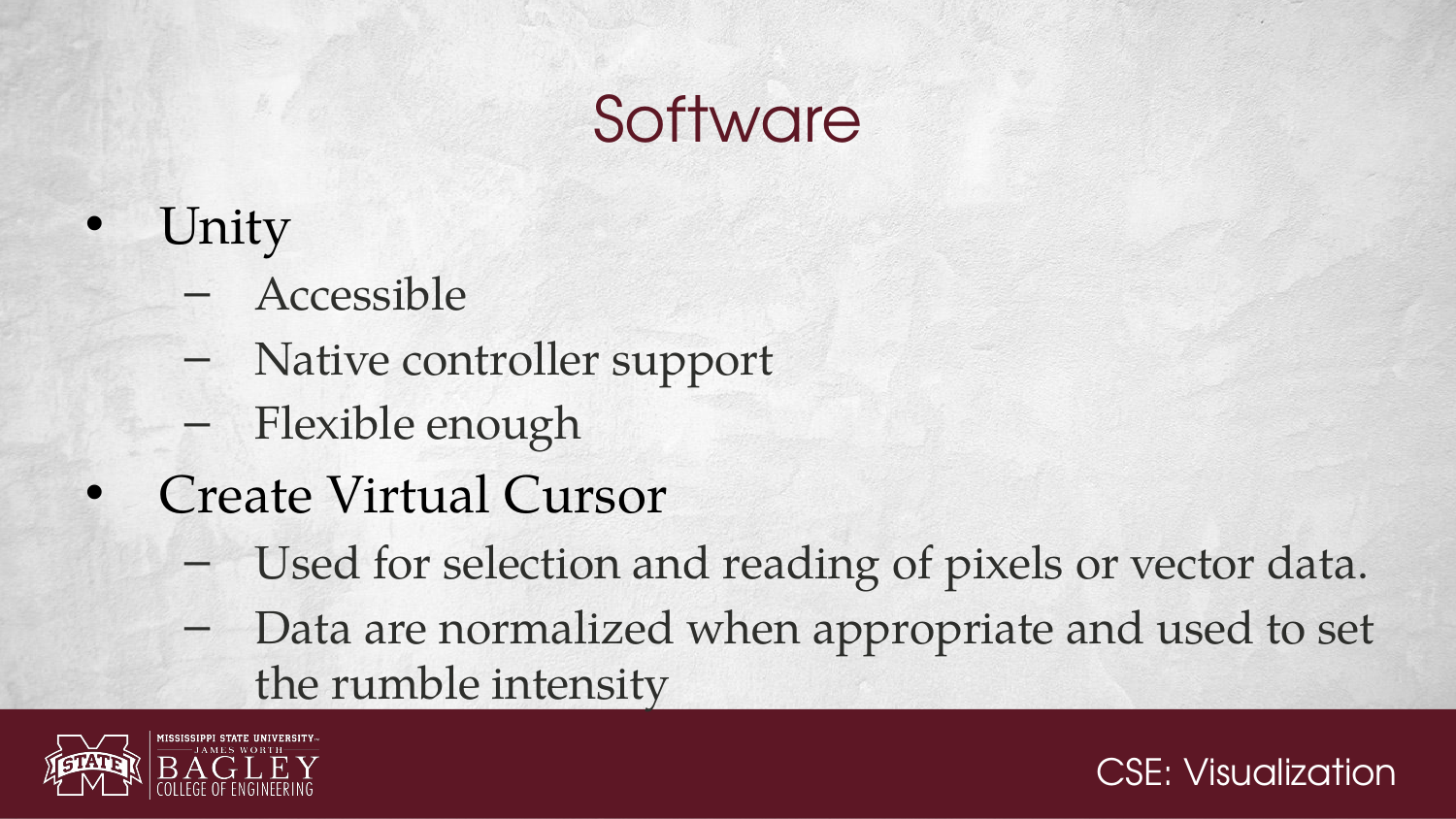

# Software
Unity
Accessible
Native controller support
Flexible enough
Create Virtual Cursor
Used for selection and reading of pixels or vector data.
Data are normalized when appropriate and used to set the rumble intensity